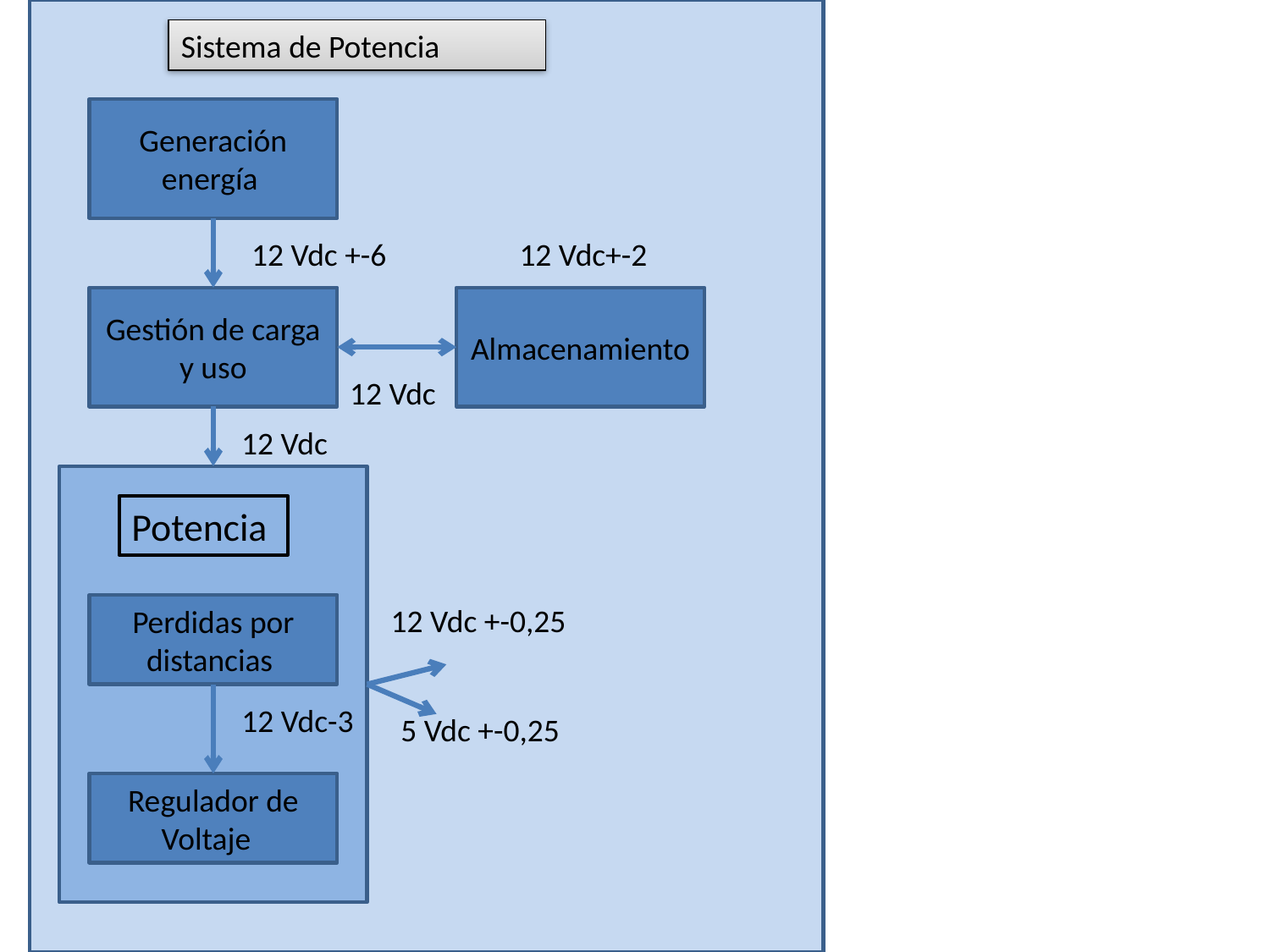

Sistema de Potencia
Generación energía
12 Vdc +-6
12 Vdc+-2
Gestión de carga y uso
Almacenamiento
12 Vdc
12 Vdc

Potencia
Perdidas por distancias
12 Vdc +-0,25
12 Vdc-3
Regulador de Voltaje
5 Vdc +-0,25